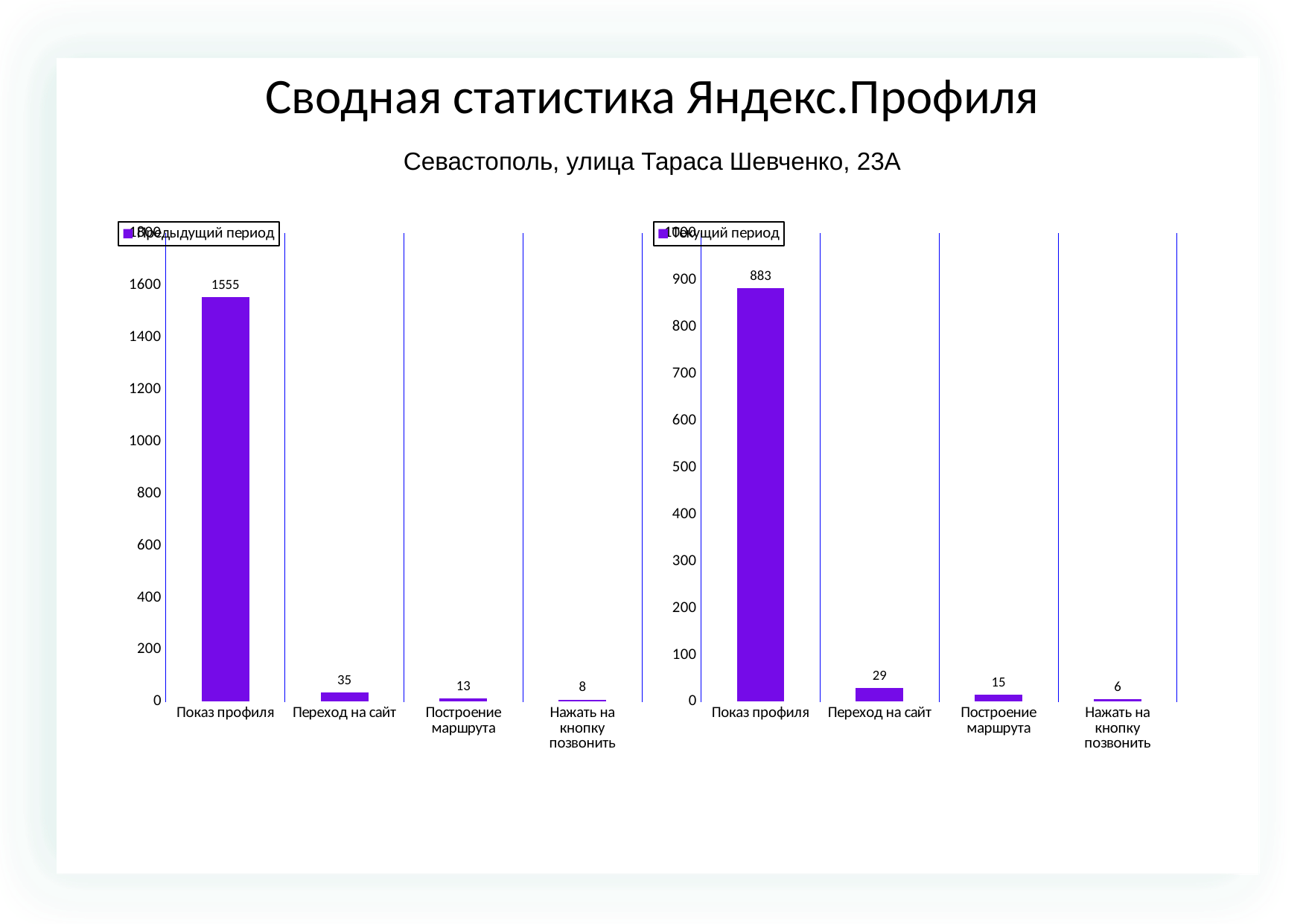

Сводная статистика Яндекс.Профиля
Севастополь, улица Тараса Шевченко, 23А

### Chart

| Category |  |
|---|---|
| Показ профиля | 1555.0 |
| Переход на сайт | 35.0 |
| Построение маршрута | 13.0 |
| Нажать на кнопку позвонить | 8.0 |

### Chart

| Category |  |
|---|---|
| Показ профиля | 883.0 |
| Переход на сайт | 29.0 |
| Построение маршрута | 15.0 |
| Нажать на кнопку позвонить | 6.0 |